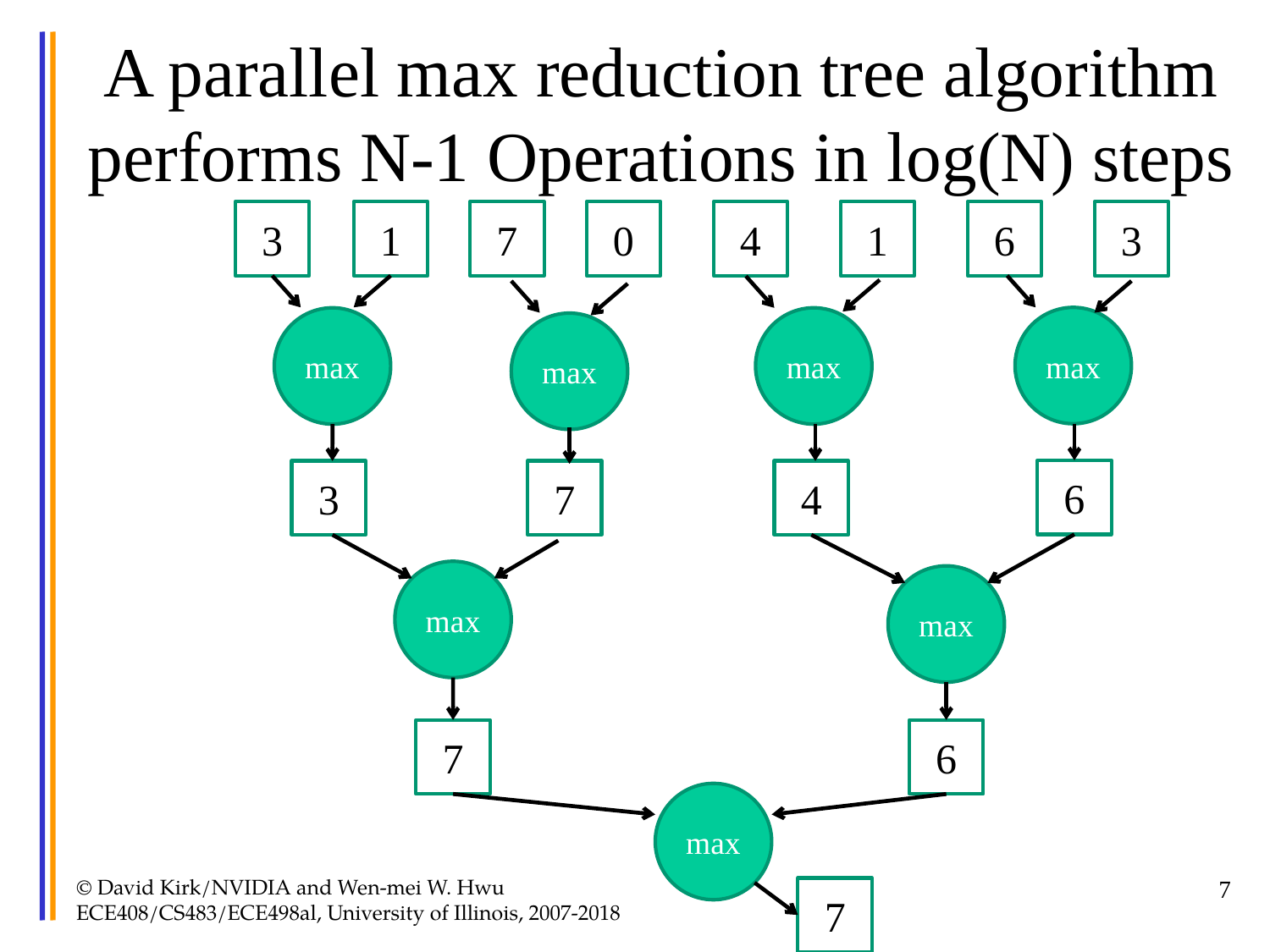

# A parallel max reduction tree algorithm performs N-1 Operations in log(N) steps
3
1
7
0
4
1
6
3
max
max
max
max
6
3
7
4
max
max
7
6
max
7
© David Kirk/NVIDIA and Wen-mei W. Hwu  ECE408/CS483/ECE498al, University of Illinois, 2007-2018
7